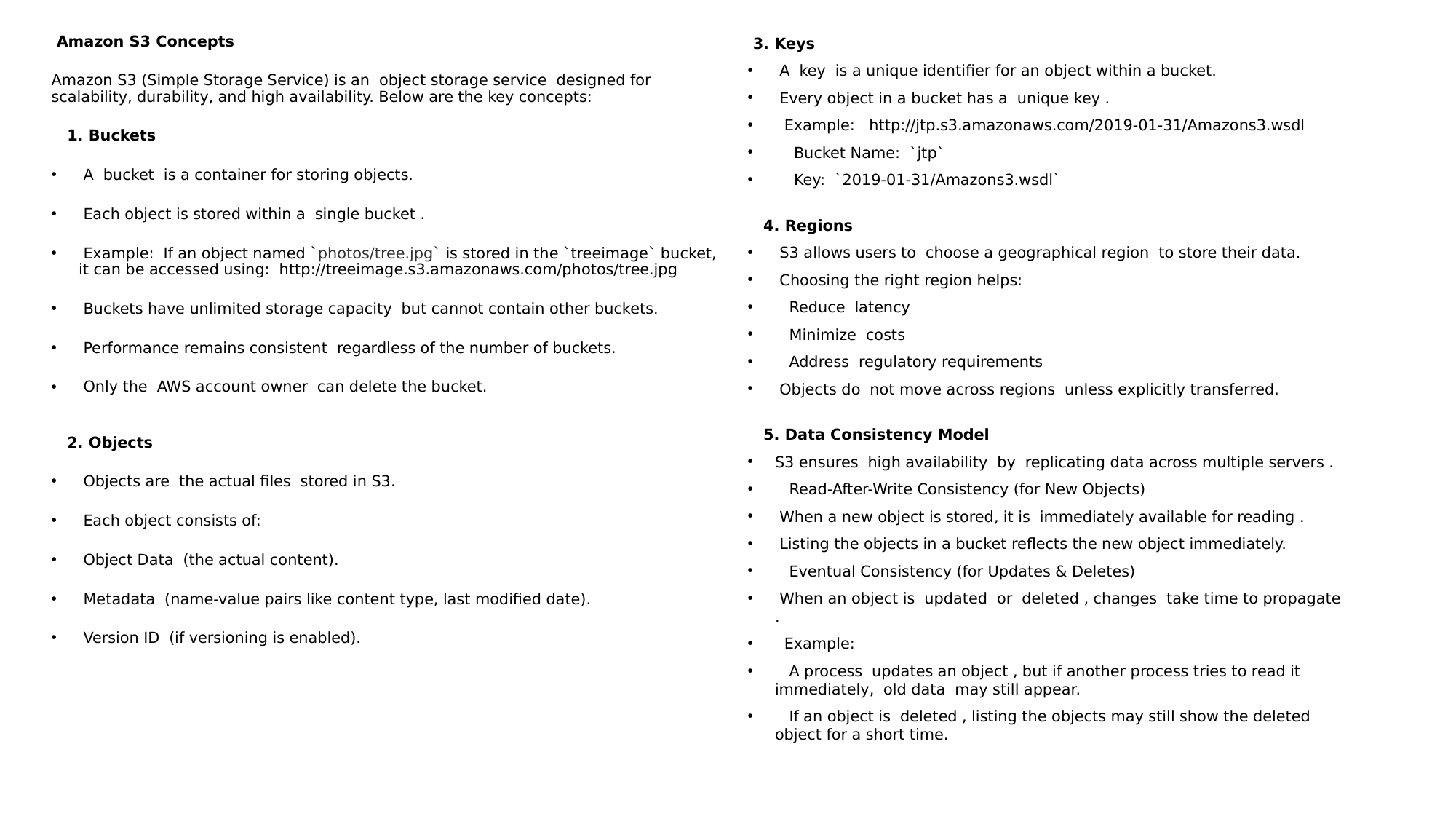

Amazon S3 Concepts
Amazon S3 (Simple Storage Service) is an  object storage service  designed for scalability, durability, and high availability. Below are the key concepts:
   1. Buckets
 A  bucket  is a container for storing objects.
 Each object is stored within a  single bucket .
 Example:  If an object named `photos/tree.jpg` is stored in the `treeimage` bucket, it can be accessed using:  http://treeimage.s3.amazonaws.com/photos/tree.jpg
 Buckets have unlimited storage capacity  but cannot contain other buckets.
 Performance remains consistent  regardless of the number of buckets.
 Only the  AWS account owner  can delete the bucket.
   2. Objects
 Objects are  the actual files  stored in S3.
 Each object consists of:
 Object Data  (the actual content).
 Metadata  (name-value pairs like content type, last modified date).
 Version ID  (if versioning is enabled).
 3. Keys
 A  key  is a unique identifier for an object within a bucket.
 Every object in a bucket has a  unique key .
  Example:   http://jtp.s3.amazonaws.com/2019-01-31/Amazons3.wsdl
    Bucket Name:  `jtp`
    Key:  `2019-01-31/Amazons3.wsdl`
   4. Regions
 S3 allows users to  choose a geographical region  to store their data.
 Choosing the right region helps:
   Reduce  latency
   Minimize  costs
   Address  regulatory requirements
 Objects do  not move across regions  unless explicitly transferred.
   5. Data Consistency Model
S3 ensures  high availability  by  replicating data across multiple servers .
   Read-After-Write Consistency (for New Objects)
 When a new object is stored, it is  immediately available for reading .
 Listing the objects in a bucket reflects the new object immediately.
   Eventual Consistency (for Updates & Deletes)
 When an object is  updated  or  deleted , changes  take time to propagate .
  Example:
   A process  updates an object , but if another process tries to read it immediately,  old data  may still appear.
   If an object is  deleted , listing the objects may still show the deleted object for a short time.